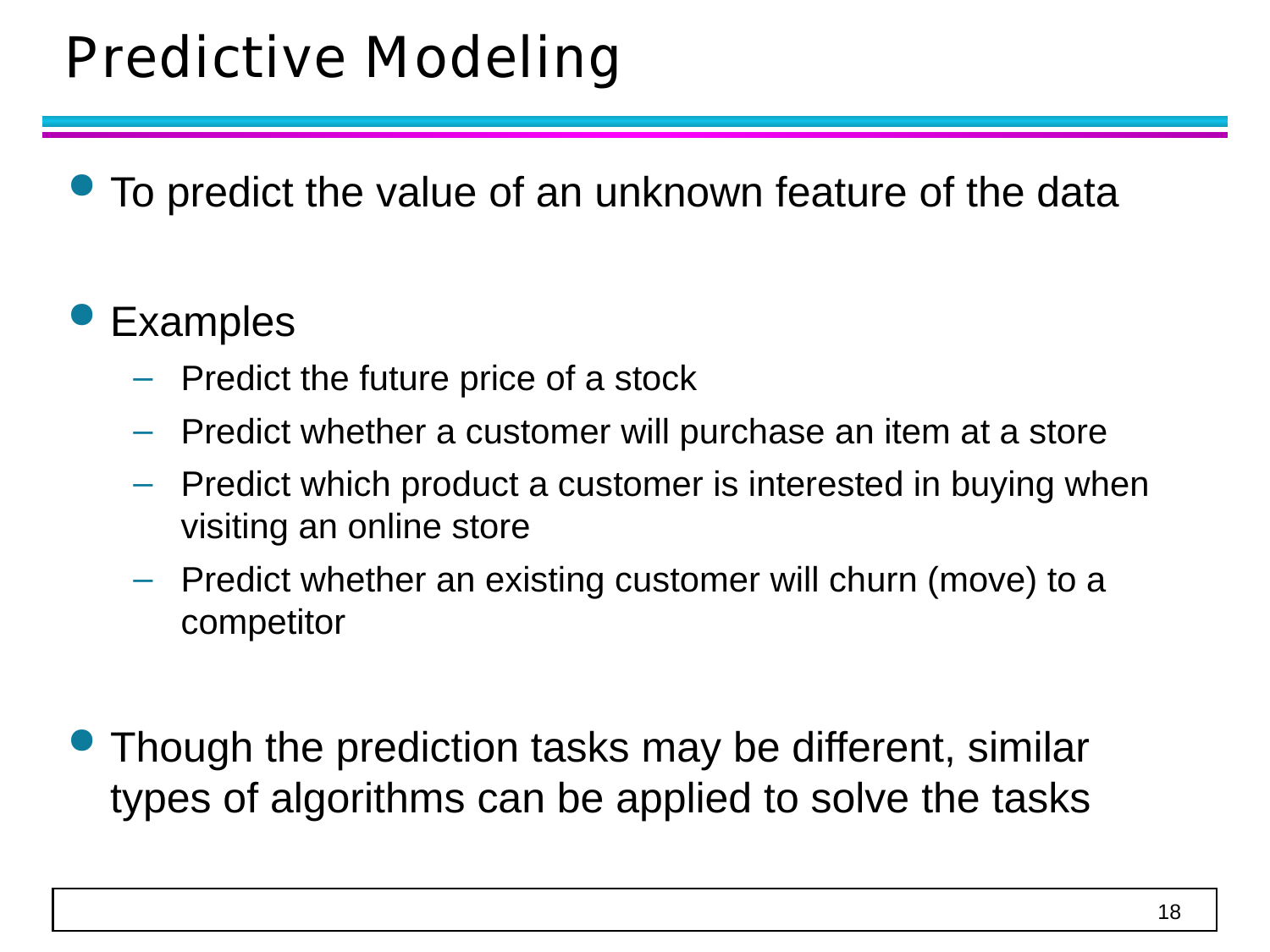

# Predictive Modeling
To predict the value of an unknown feature of the data

Examples
Predict the future price of a stock
Predict whether a customer will purchase an item at a store
Predict which product a customer is interested in buying when visiting an online store
Predict whether an existing customer will churn (move) to a competitor

Though the prediction tasks may be different, similar types of algorithms can be applied to solve the tasks